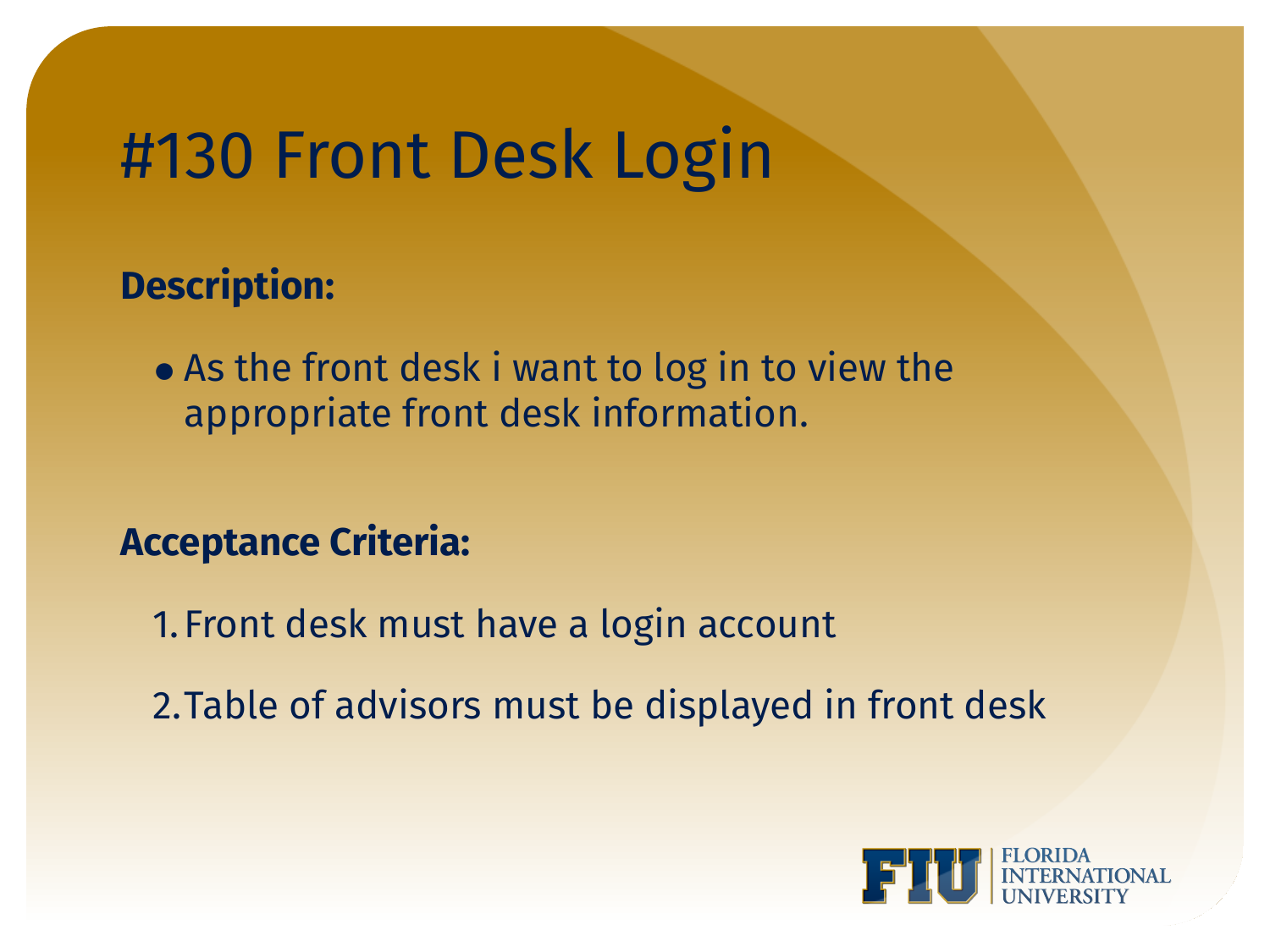

# #130 Front Desk Login
Description:
As the front desk i want to log in to view the appropriate front desk information.
Acceptance Criteria:
Front desk must have a login account
Table of advisors must be displayed in front desk